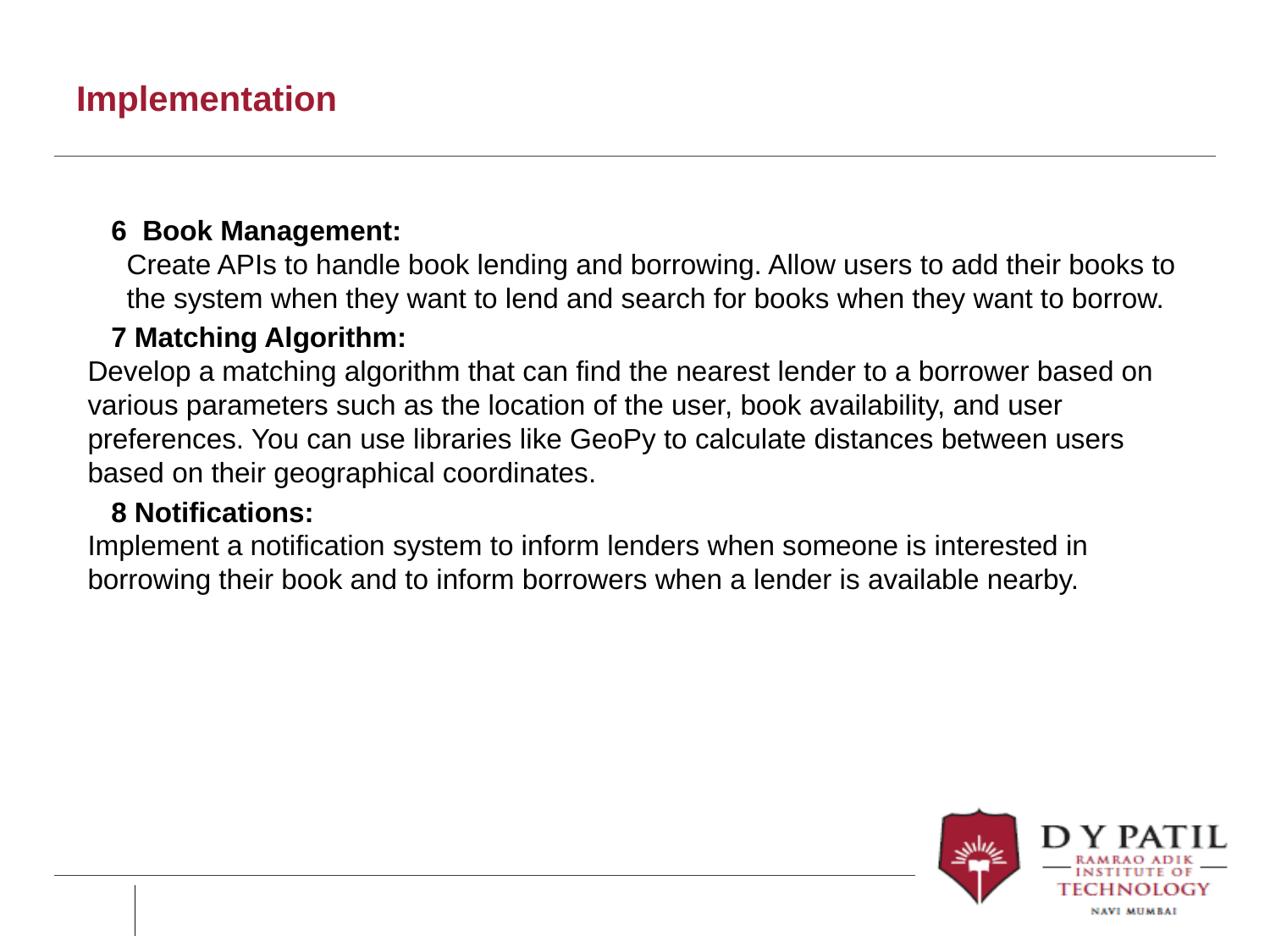

Implementation
   6  Book Management:
     Create APIs to handle book lending and borrowing. Allow users to add their books to      the system when they want to lend and search for books when they want to borrow.
   7 Matching Algorithm:
Develop a matching algorithm that can find the nearest lender to a borrower based on various parameters such as the location of the user, book availability, and user preferences. You can use libraries like GeoPy to calculate distances between users based on their geographical coordinates.
   8 Notifications:
Implement a notification system to inform lenders when someone is interested in borrowing their book and to inform borrowers when a lender is available nearby.